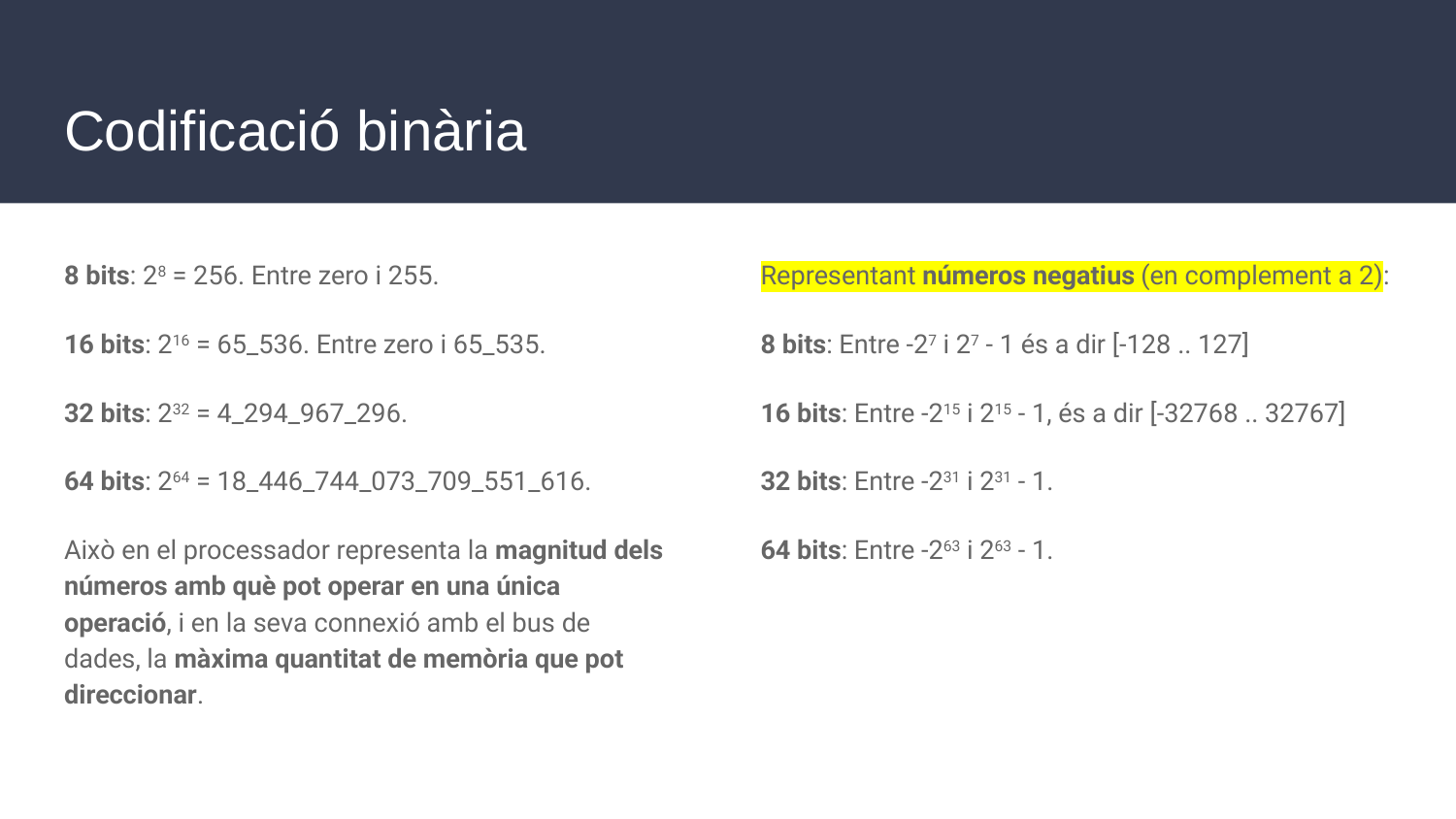

# Codificació binària
8 bits: 28 = 256. Entre zero i 255.
16 bits: 216 = 65_536. Entre zero i 65_535.
32 bits: 232 = 4_294_967_296.
64 bits: 264 = 18_446_744_073_709_551_616.
Això en el processador representa la magnitud dels números amb què pot operar en una única operació, i en la seva connexió amb el bus de dades, la màxima quantitat de memòria que pot direccionar.
Representant números negatius (en complement a 2):
8 bits: Entre -27 i 27 - 1 és a dir [-128 .. 127]
16 bits: Entre -215 i 215 - 1, és a dir [-32768 .. 32767]
32 bits: Entre -231 i 231 - 1.
64 bits: Entre -263 i 263 - 1.